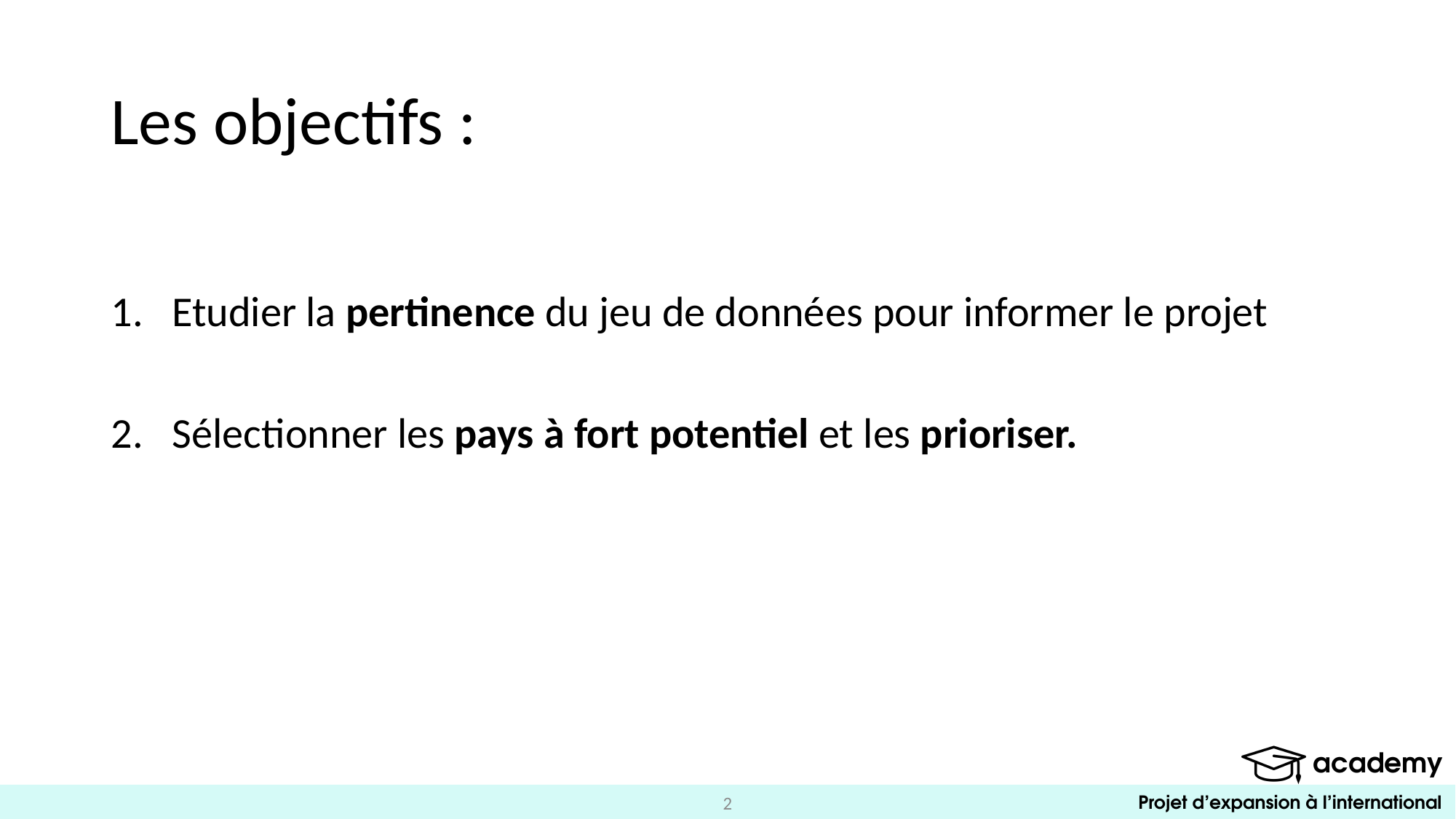

# Les objectifs :

Etudier la pertinence du jeu de données pour informer le projet

Sélectionner les pays à fort potentiel et les prioriser.

2